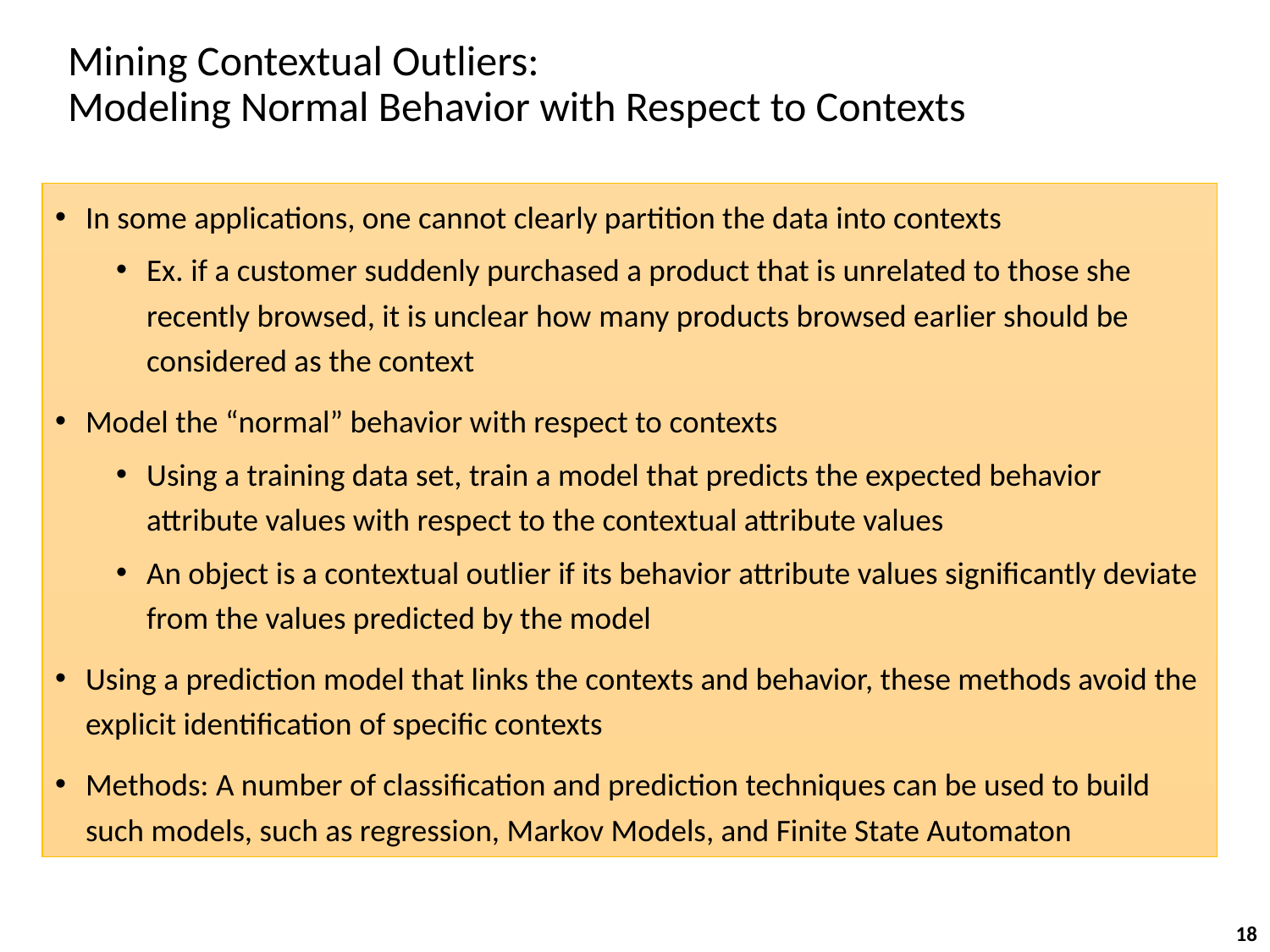

# Mining Contextual Outliers: Modeling Normal Behavior with Respect to Contexts
In some applications, one cannot clearly partition the data into contexts
Ex. if a customer suddenly purchased a product that is unrelated to those she recently browsed, it is unclear how many products browsed earlier should be considered as the context
Model the “normal” behavior with respect to contexts
Using a training data set, train a model that predicts the expected behavior attribute values with respect to the contextual attribute values
An object is a contextual outlier if its behavior attribute values significantly deviate from the values predicted by the model
Using a prediction model that links the contexts and behavior, these methods avoid the explicit identification of specific contexts
Methods: A number of classification and prediction techniques can be used to build such models, such as regression, Markov Models, and Finite State Automaton
18